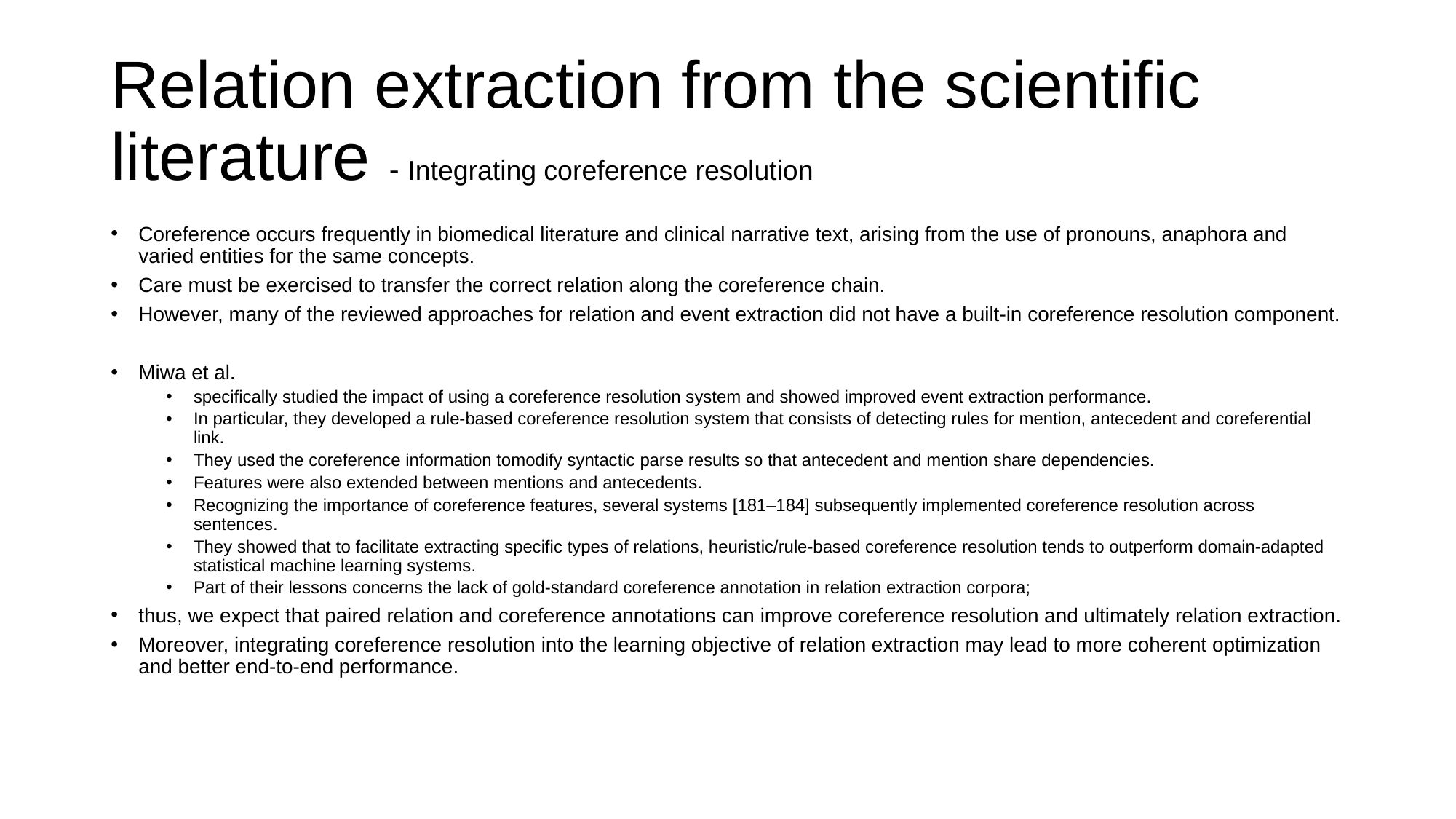

# Relation extraction from the scientific literature - Integrating coreference resolution
Coreference occurs frequently in biomedical literature and clinical narrative text, arising from the use of pronouns, anaphora and varied entities for the same concepts.
Care must be exercised to transfer the correct relation along the coreference chain.
However, many of the reviewed approaches for relation and event extraction did not have a built-in coreference resolution component.

Miwa et al.
specifically studied the impact of using a coreference resolution system and showed improved event extraction performance.
In particular, they developed a rule-based coreference resolution system that consists of detecting rules for mention, antecedent and coreferential link.
They used the coreference information tomodify syntactic parse results so that antecedent and mention share dependencies.
Features were also extended between mentions and antecedents.
Recognizing the importance of coreference features, several systems [181–184] subsequently implemented coreference resolution across sentences.
They showed that to facilitate extracting specific types of relations, heuristic/rule-based coreference resolution tends to outperform domain-adapted statistical machine learning systems.
Part of their lessons concerns the lack of gold-standard coreference annotation in relation extraction corpora;
thus, we expect that paired relation and coreference annotations can improve coreference resolution and ultimately relation extraction.
Moreover, integrating coreference resolution into the learning objective of relation extraction may lead to more coherent optimization and better end-to-end performance.